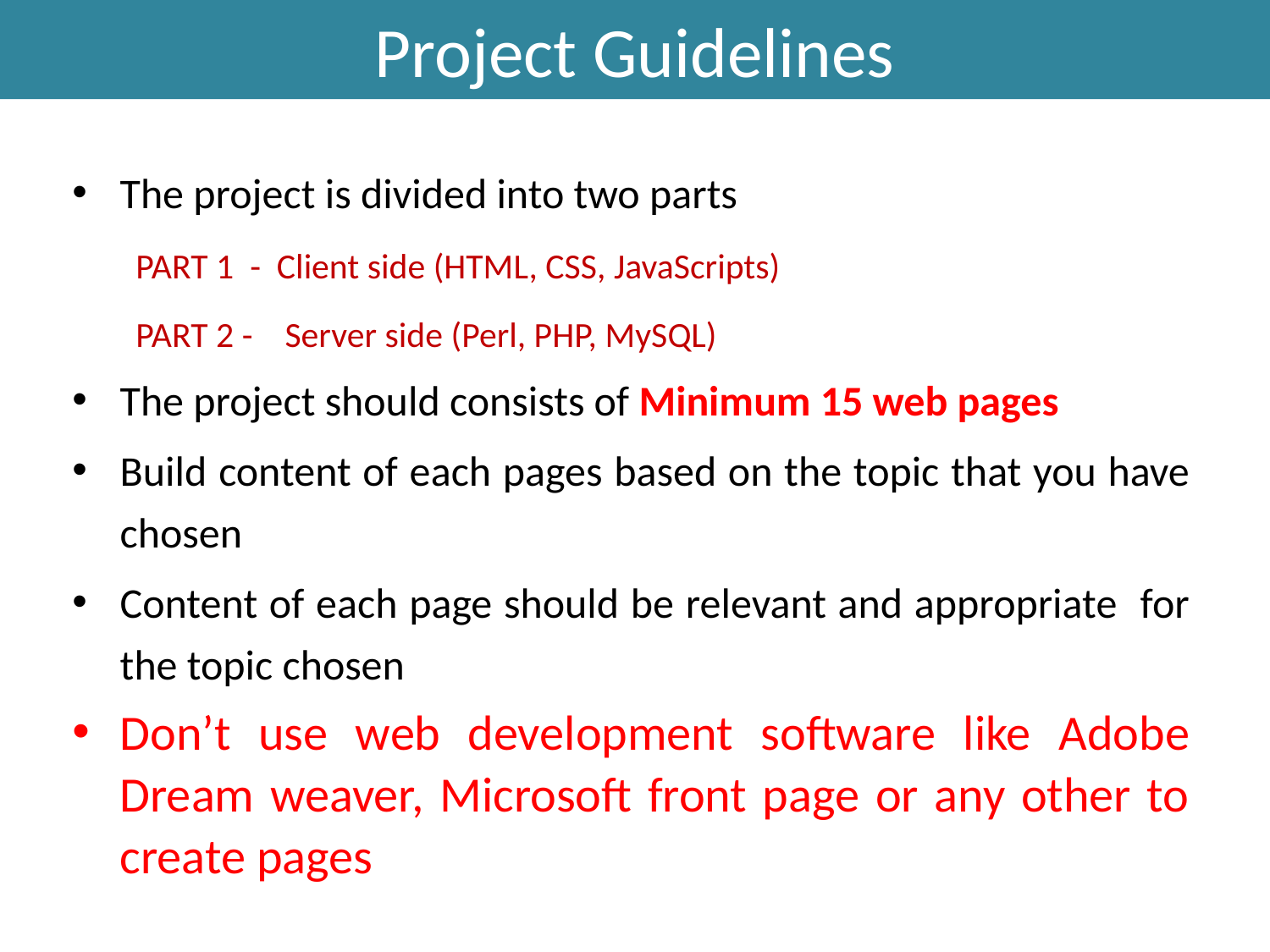

# Project Guidelines
The project is divided into two parts
PART 1  -  Client side (HTML, CSS, JavaScripts)
PART 2 -    Server side (Perl, PHP, MySQL)
The project should consists of Minimum 15 web pages
Build content of each pages based on the topic that you have chosen
Content of each page should be relevant and appropriate  for the topic chosen
Don’t use web development software like Adobe Dream weaver, Microsoft front page or any other to create pages